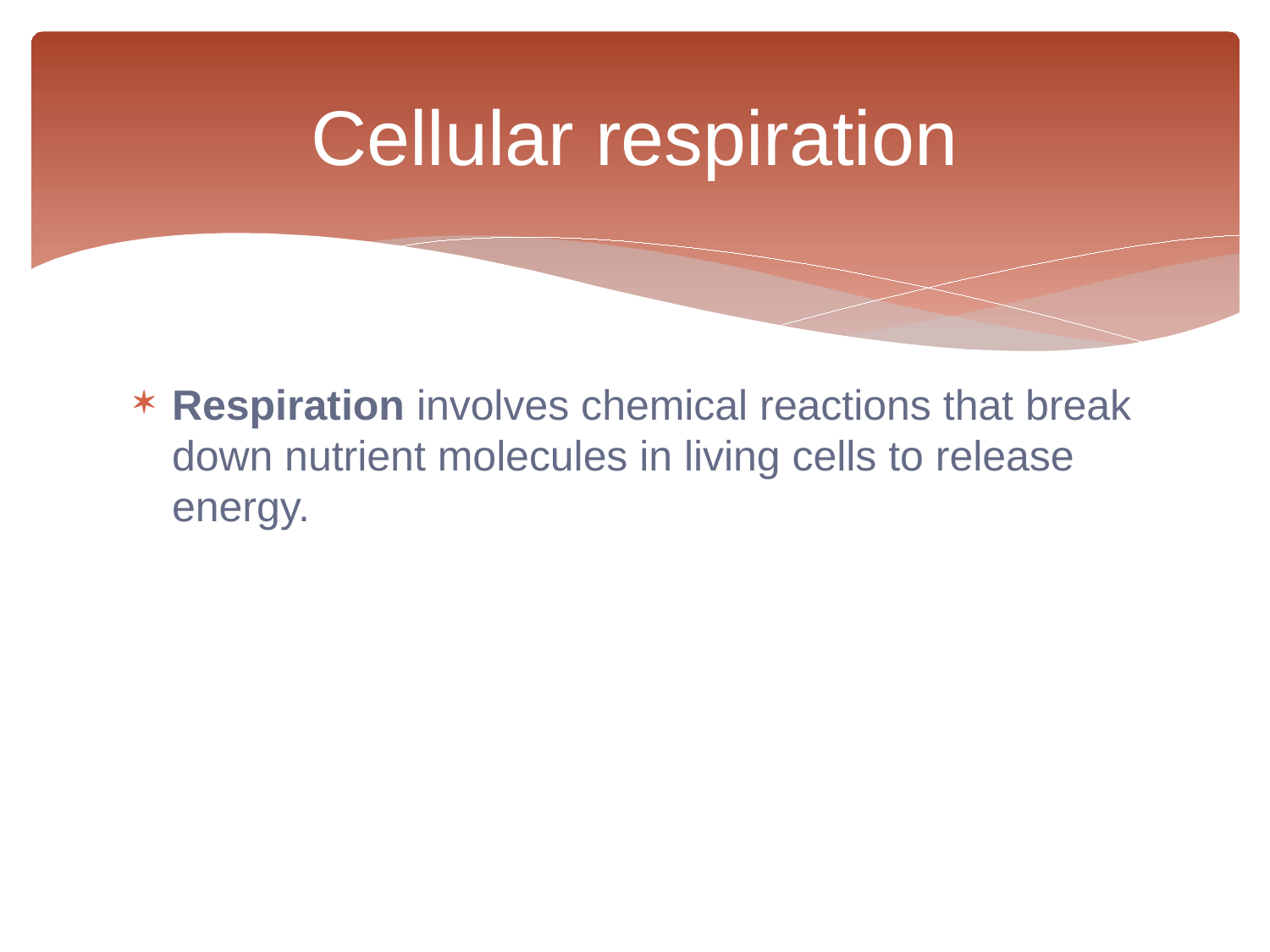

# Cellular respiration
Respiration involves chemical reactions that break down nutrient molecules in living cells to release energy.